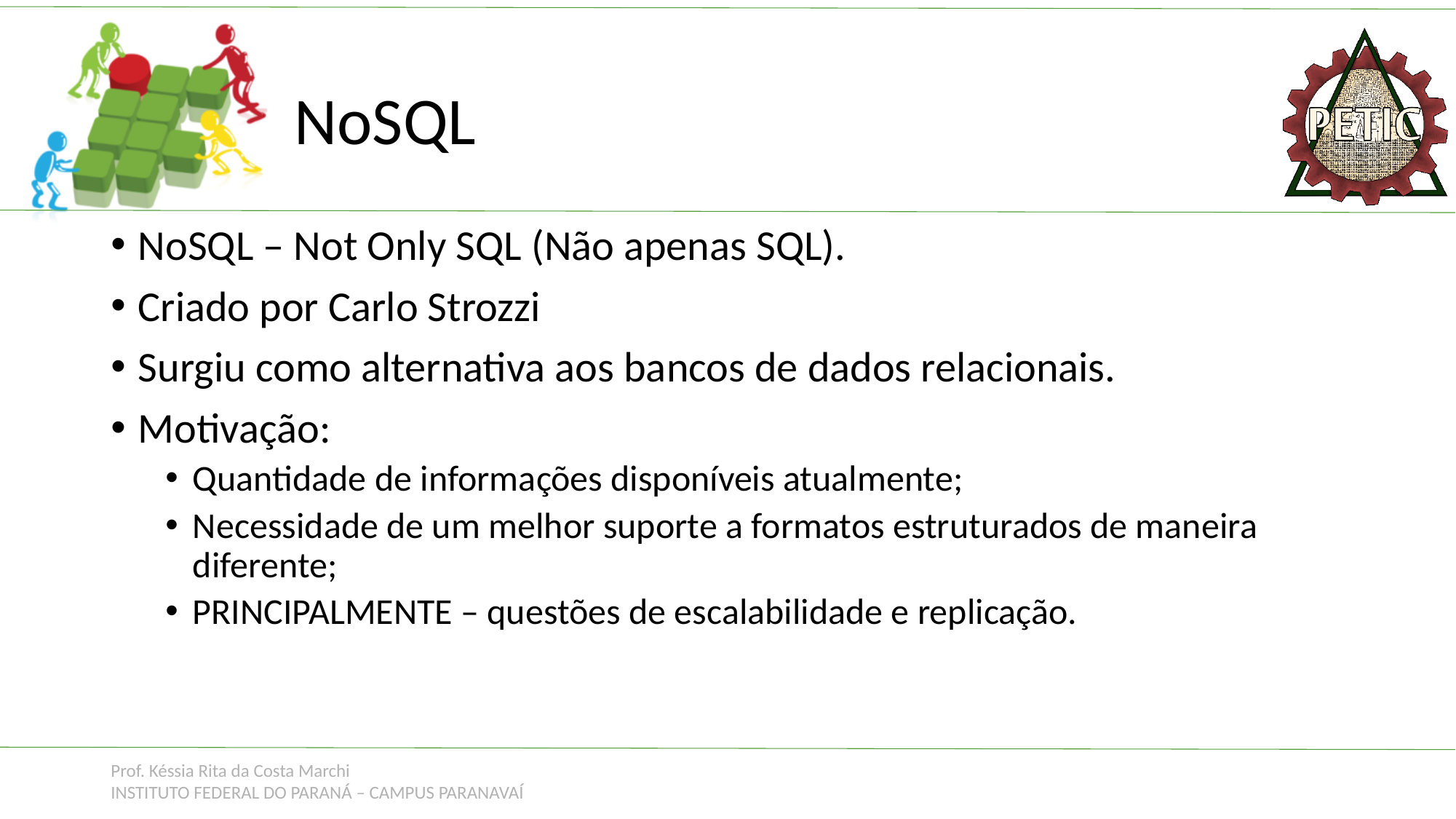

# NoSQL
NoSQL – Not Only SQL (Não apenas SQL).
Criado por Carlo Strozzi
Surgiu como alternativa aos bancos de dados relacionais.
Motivação:
Quantidade de informações disponíveis atualmente;
Necessidade de um melhor suporte a formatos estruturados de maneira diferente;
PRINCIPALMENTE – questões de escalabilidade e replicação.
Prof. Késsia Rita da Costa Marchi
INSTITUTO FEDERAL DO PARANÁ – CAMPUS PARANAVAÍ